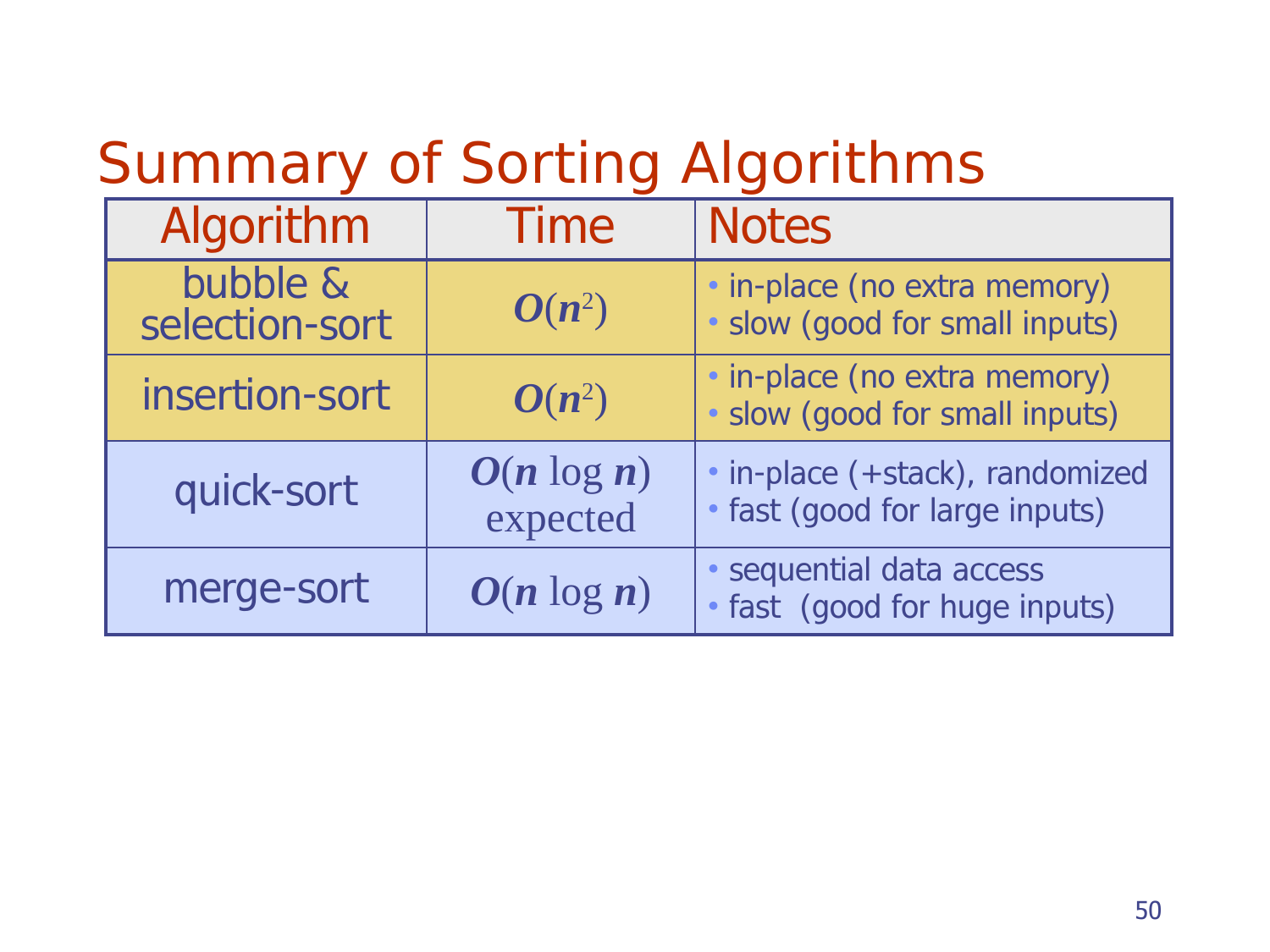

# Summary of Sorting Algorithms
| Algorithm | Time | Notes |
| --- | --- | --- |
| bubble & selection-sort | O(n2) | in-place (no extra memory) slow (good for small inputs) |
| insertion-sort | O(n2) | in-place (no extra memory) slow (good for small inputs) |
| quick-sort | O(n log n) expected | in-place (+stack), randomized fast (good for large inputs) |
| merge-sort | O(n log n) | sequential data access fast (good for huge inputs) |
50